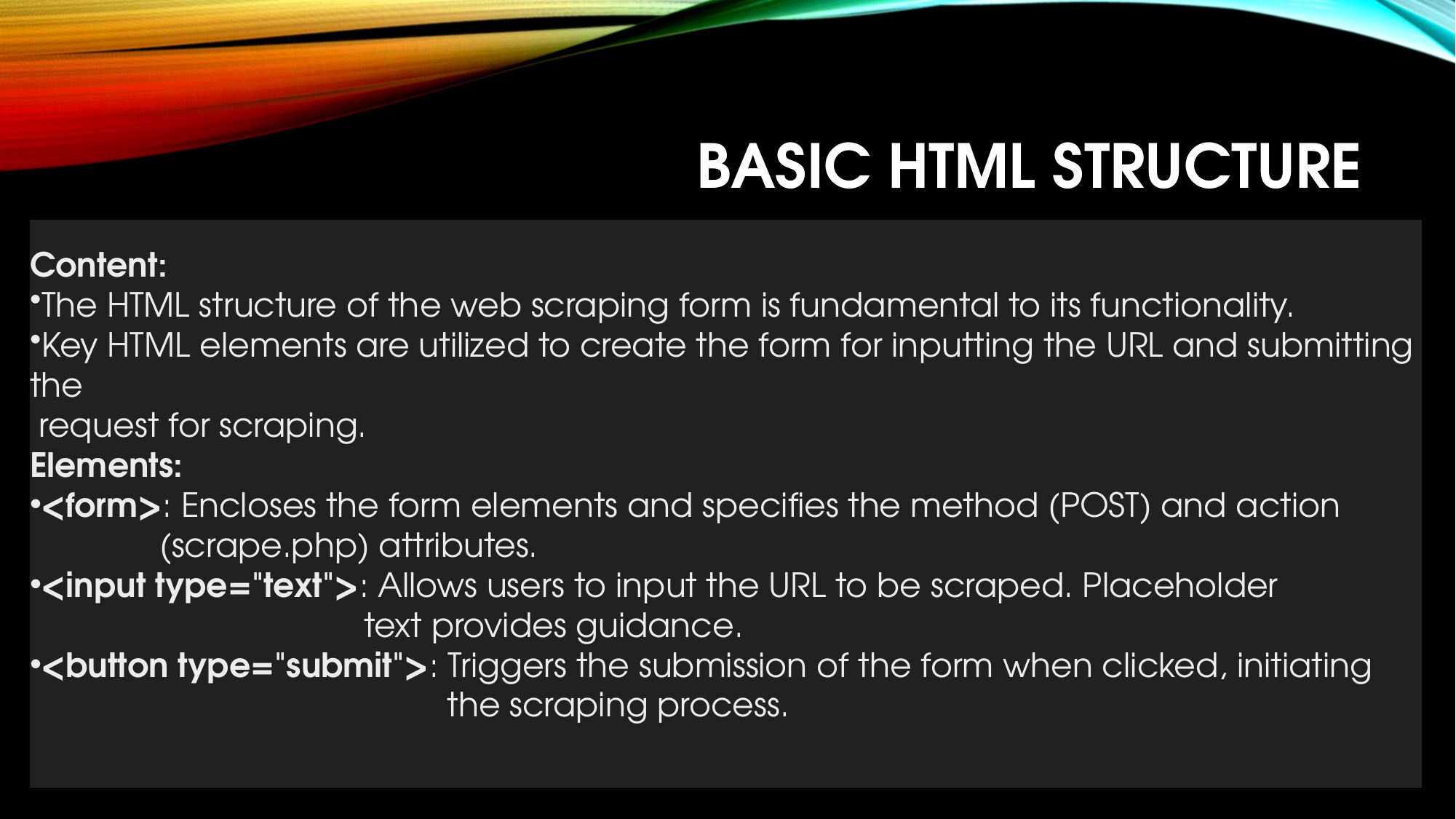

# Basic HTML Structure
Content:
The HTML structure of the web scraping form is fundamental to its functionality.
Key HTML elements are utilized to create the form for inputting the URL and submitting the
 request for scraping.
Elements:
<form>: Encloses the form elements and specifies the method (POST) and action
              (scrape.php) attributes.
<input type="text">: Allows users to input the URL to be scraped. Placeholder
                                    text provides guidance.
<button type="submit">: Triggers the submission of the form when clicked, initiating
                                             the scraping process.